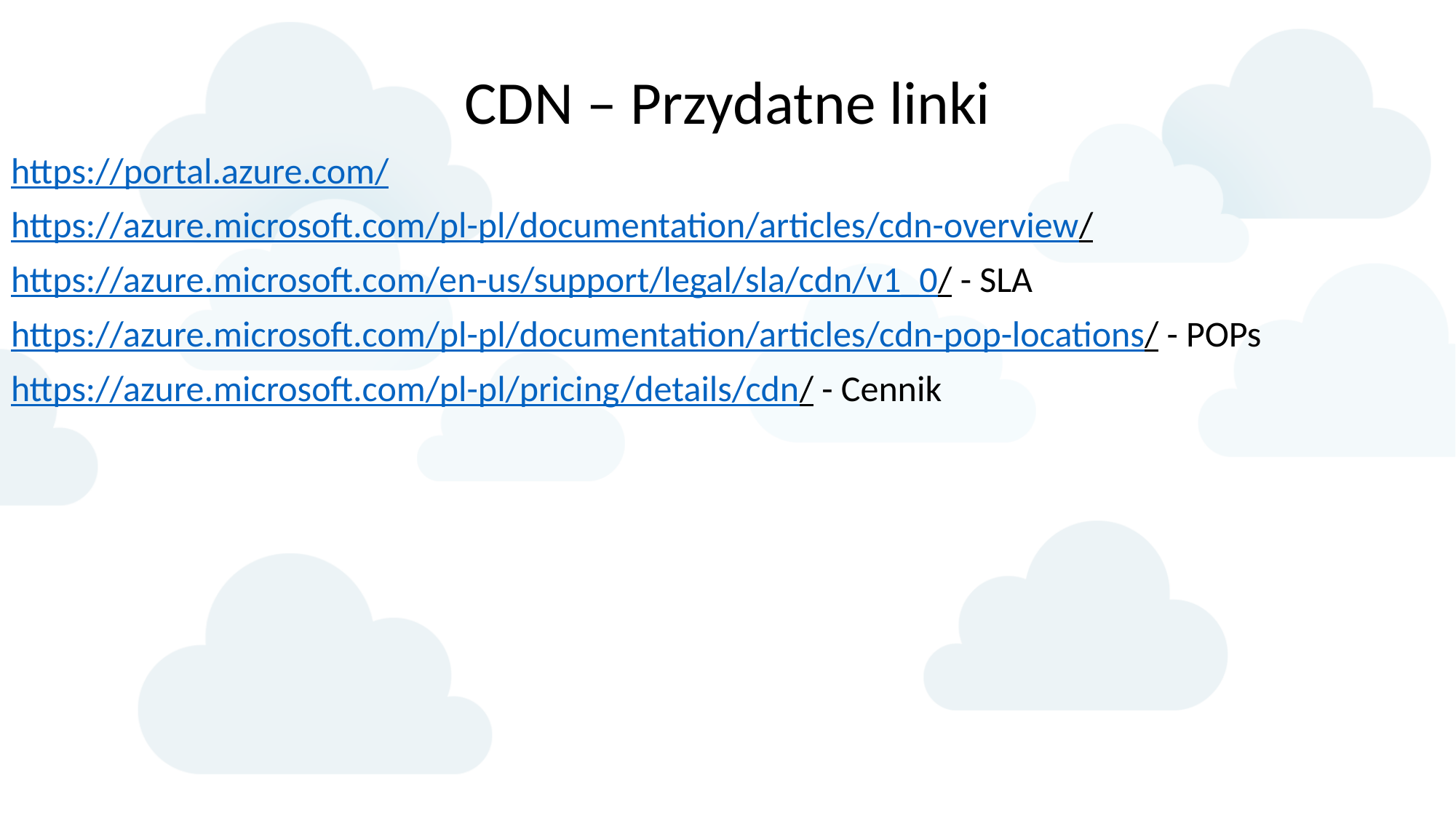

CDN – Przydatne linki
https://portal.azure.com/
https://azure.microsoft.com/pl-pl/documentation/articles/cdn-overview/
https://azure.microsoft.com/en-us/support/legal/sla/cdn/v1_0/ - SLA
https://azure.microsoft.com/pl-pl/documentation/articles/cdn-pop-locations/ - POPs
https://azure.microsoft.com/pl-pl/pricing/details/cdn/ - Cennik